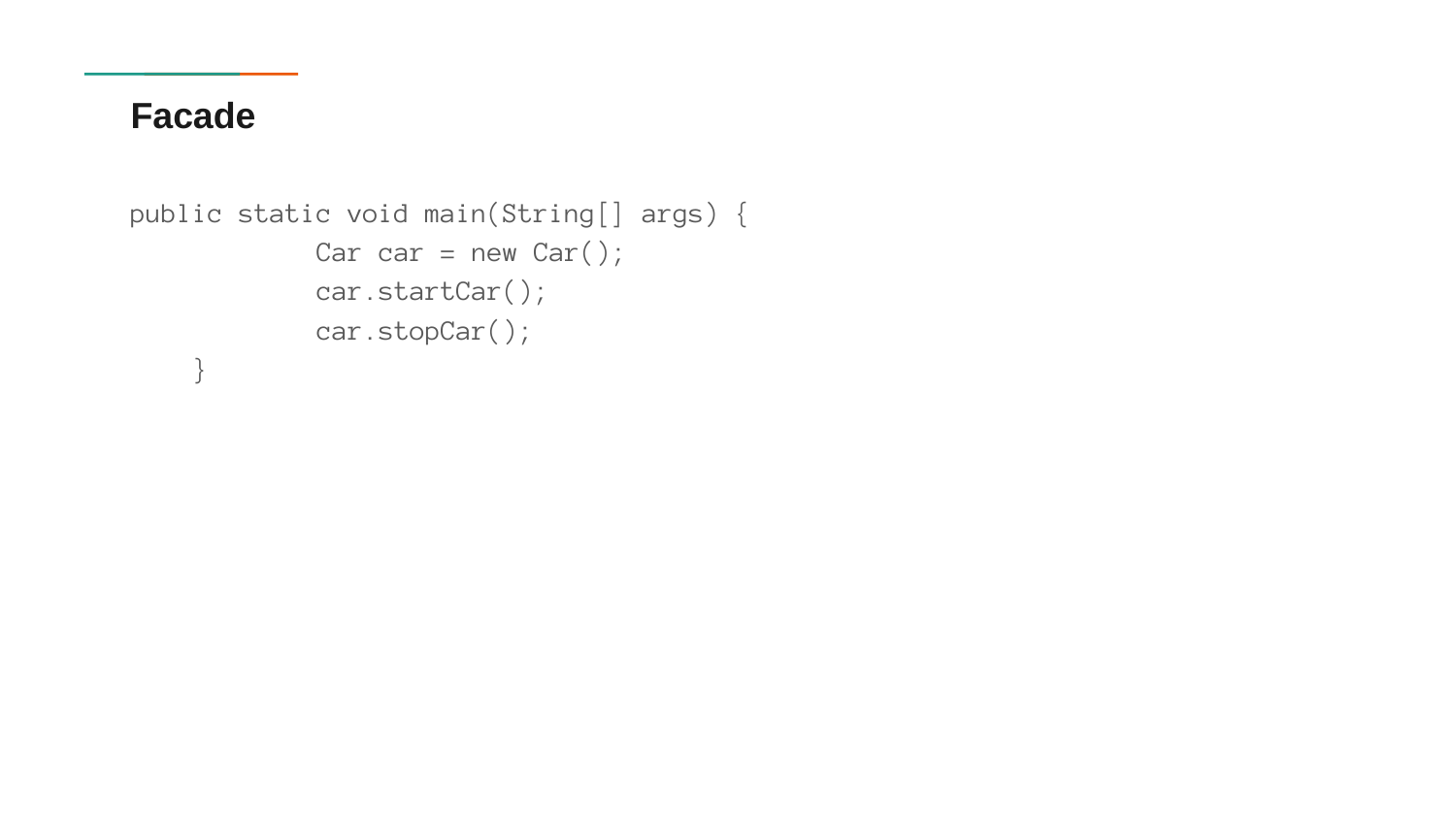

# Facade

public static void main(String[] args) {
            Car car = new Car();
            car.startCar();
            car.stopCar();
    }